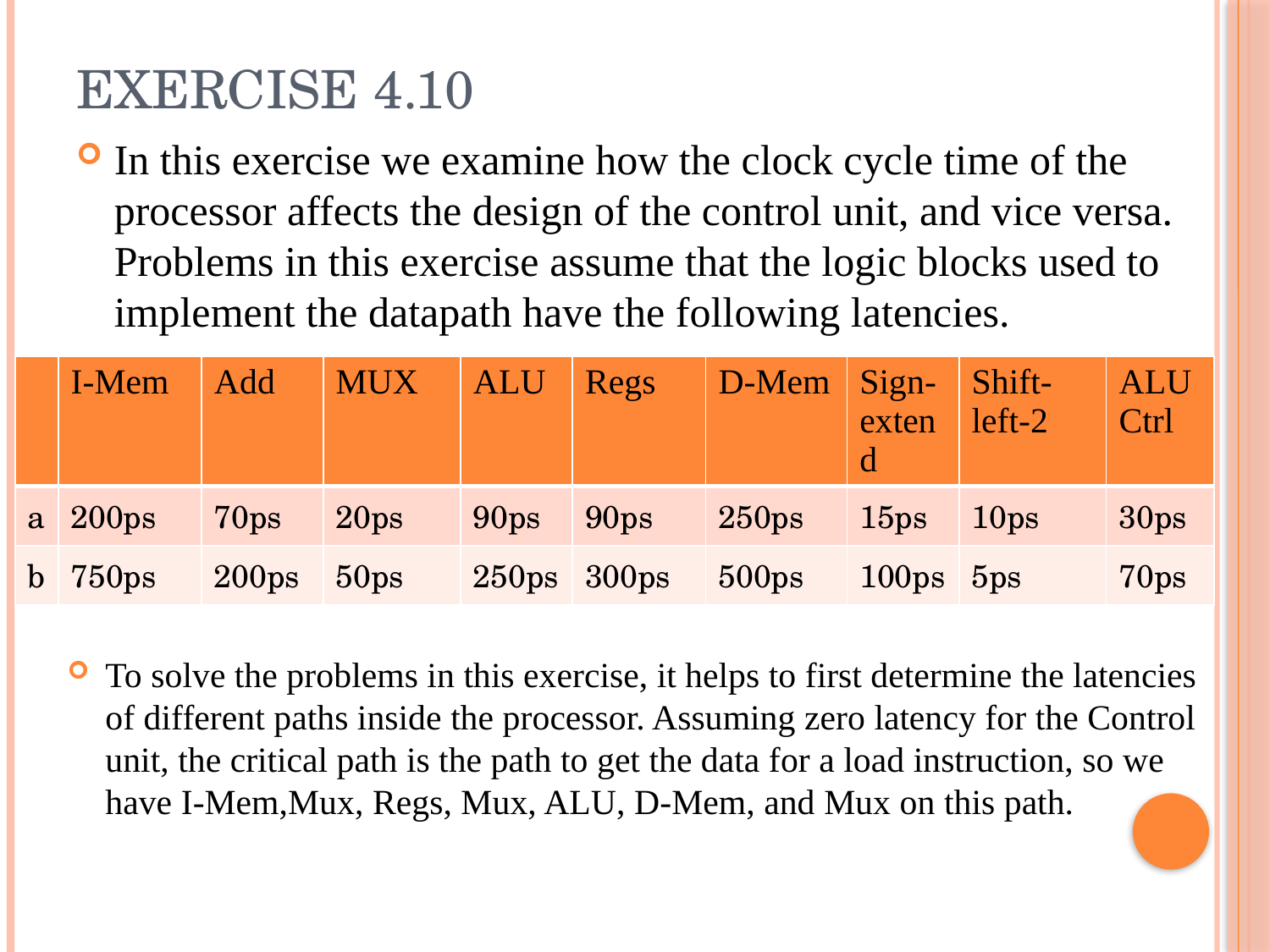

# EXERCISE 4.10
In this exercise we examine how the clock cycle time of the processor affects the design of the control unit, and vice versa. Problems in this exercise assume that the logic blocks used to implement the datapath have the following latencies.
|  | I-Mem | Add | MUX | ALU | Regs | D-Mem | Sign-extend | Shift-left-2 | ALU Ctrl |
| --- | --- | --- | --- | --- | --- | --- | --- | --- | --- |
| a | 200ps | 70ps | 20ps | 90ps | 90ps | 250ps | 15ps | 10ps | 30ps |
| b | 750ps | 200ps | 50ps | 250ps | 300ps | 500ps | 100ps | 5ps | 70ps |
To solve the problems in this exercise, it helps to first determine the latencies of different paths inside the processor. Assuming zero latency for the Control unit, the critical path is the path to get the data for a load instruction, so we have I-Mem,Mux, Regs, Mux, ALU, D-Mem, and Mux on this path.